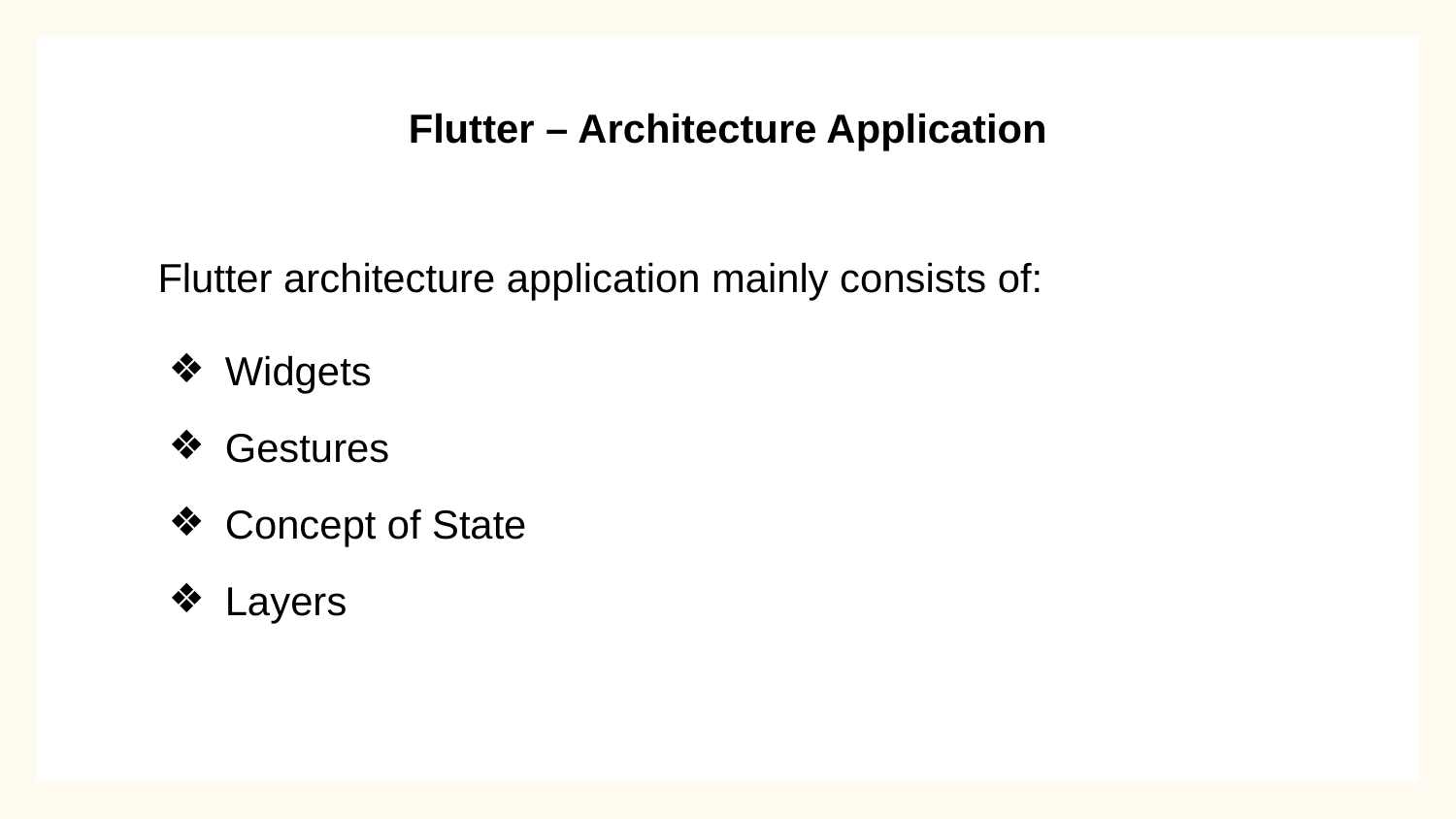

# Flutter – Architecture Application

       Flutter architecture application mainly consists of:
Widgets
Gestures
Concept of State
Layers